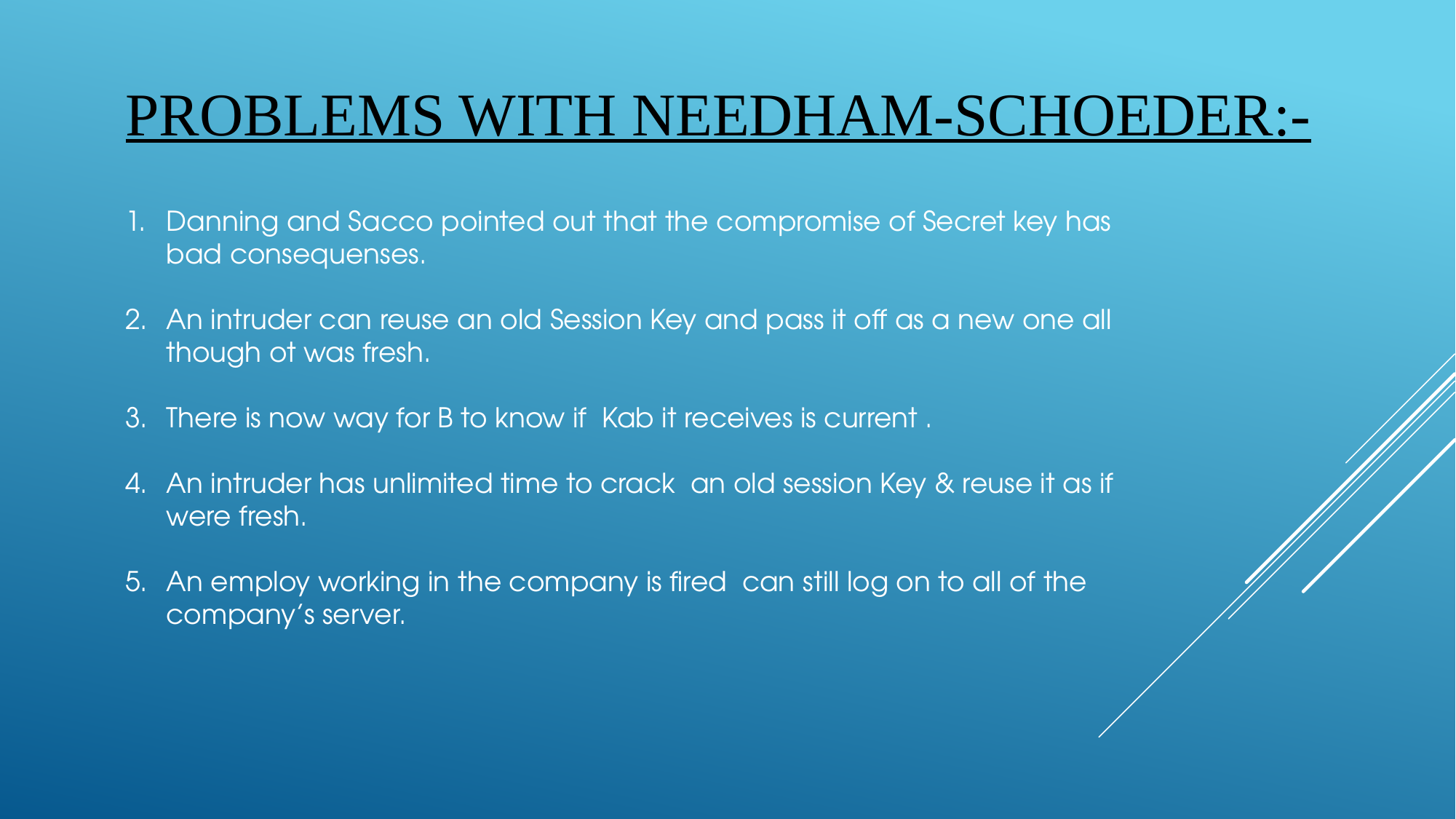

# Problems with NEEDHAM-SCHOEDER:-
Danning and Sacco pointed out that the compromise of Secret key has bad consequenses.

An intruder can reuse an old Session Key and pass it off as a new one all though ot was fresh.

There is now way for B to know if  Kab it receives is current .

An intruder has unlimited time to crack  an old session Key & reuse it as if were fresh.

An employ working in the company is fired  can still log on to all of the company’s server.